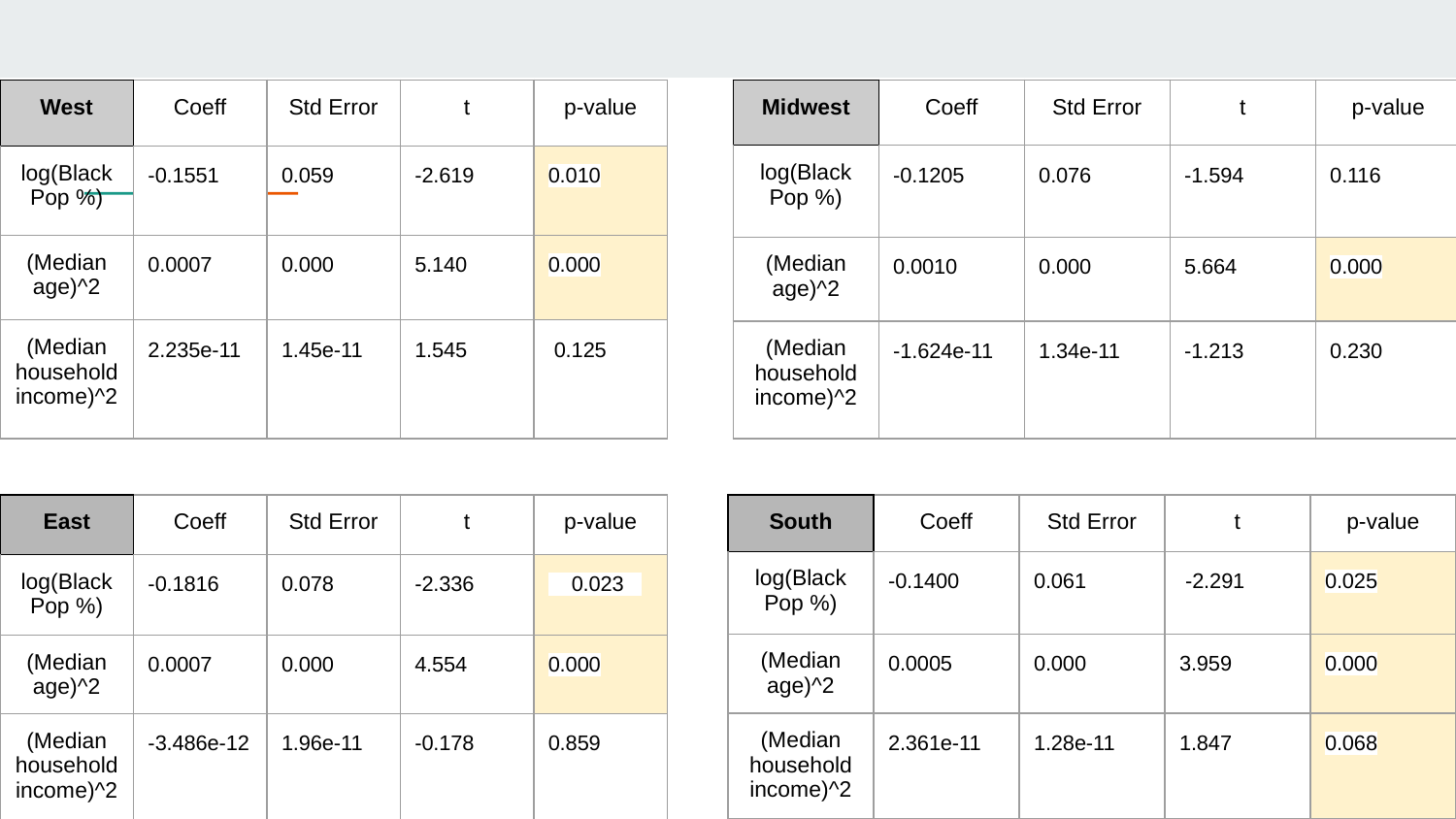

| West | Coeff | Std Error | t | p-value |
| --- | --- | --- | --- | --- |
| log(Black Pop %) | -0.1551 | 0.059 | -2.619 | 0.010 |
| (Median age)^2 | 0.0007 | 0.000 | 5.140 | 0.000 |
| (Median household income)^2 | 2.235e-11 | 1.45e-11 | 1.545 | 0.125 |
| Midwest | Coeff | Std Error | t | p-value |
| --- | --- | --- | --- | --- |
| log(Black Pop %) | -0.1205 | 0.076 | -1.594 | 0.116 |
| (Median age)^2 | 0.0010 | 0.000 | 5.664 | 0.000 |
| (Median household income)^2 | -1.624e-11 | 1.34e-11 | -1.213 | 0.230 |
| South | Coeff | Std Error | t | p-value |
| --- | --- | --- | --- | --- |
| log(Black Pop %) | -0.1400 | 0.061 | -2.291 | 0.025 |
| (Median age)^2 | 0.0005 | 0.000 | 3.959 | 0.000 |
| (Median household income)^2 | 2.361e-11 | 1.28e-11 | 1.847 | 0.068 |
| East | Coeff | Std Error | t | p-value |
| --- | --- | --- | --- | --- |
| log(Black Pop %) | -0.1816 | 0.078 | -2.336 | 0.023 |
| (Median age)^2 | 0.0007 | 0.000 | 4.554 | 0.000 |
| (Median household income)^2 | -3.486e-12 | 1.96e-11 | -0.178 | 0.859 |